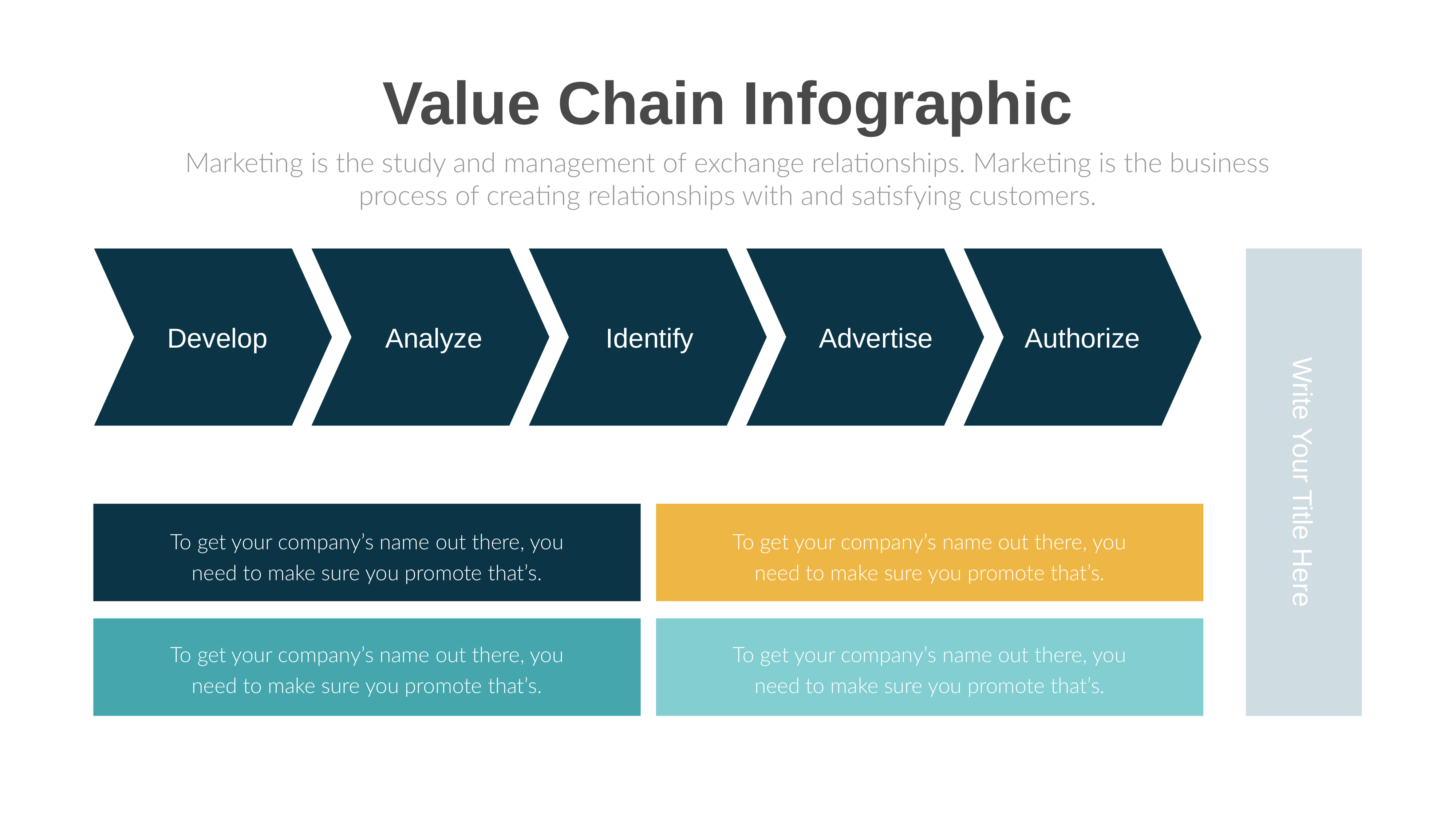

Value Chain Infographic
Marketing is the study and management of exchange relationships. Marketing is the business process of creating relationships with and satisfying customers.

Write Your Title Here
Develop
Analyze
Identify
Advertise
Authorize

To get your company’s name out there, you need to make sure you promote that’s.
To get your company’s name out there, you need to make sure you promote that’s.

To get your company’s name out there, you need to make sure you promote that’s.
To get your company’s name out there, you need to make sure you promote that’s.